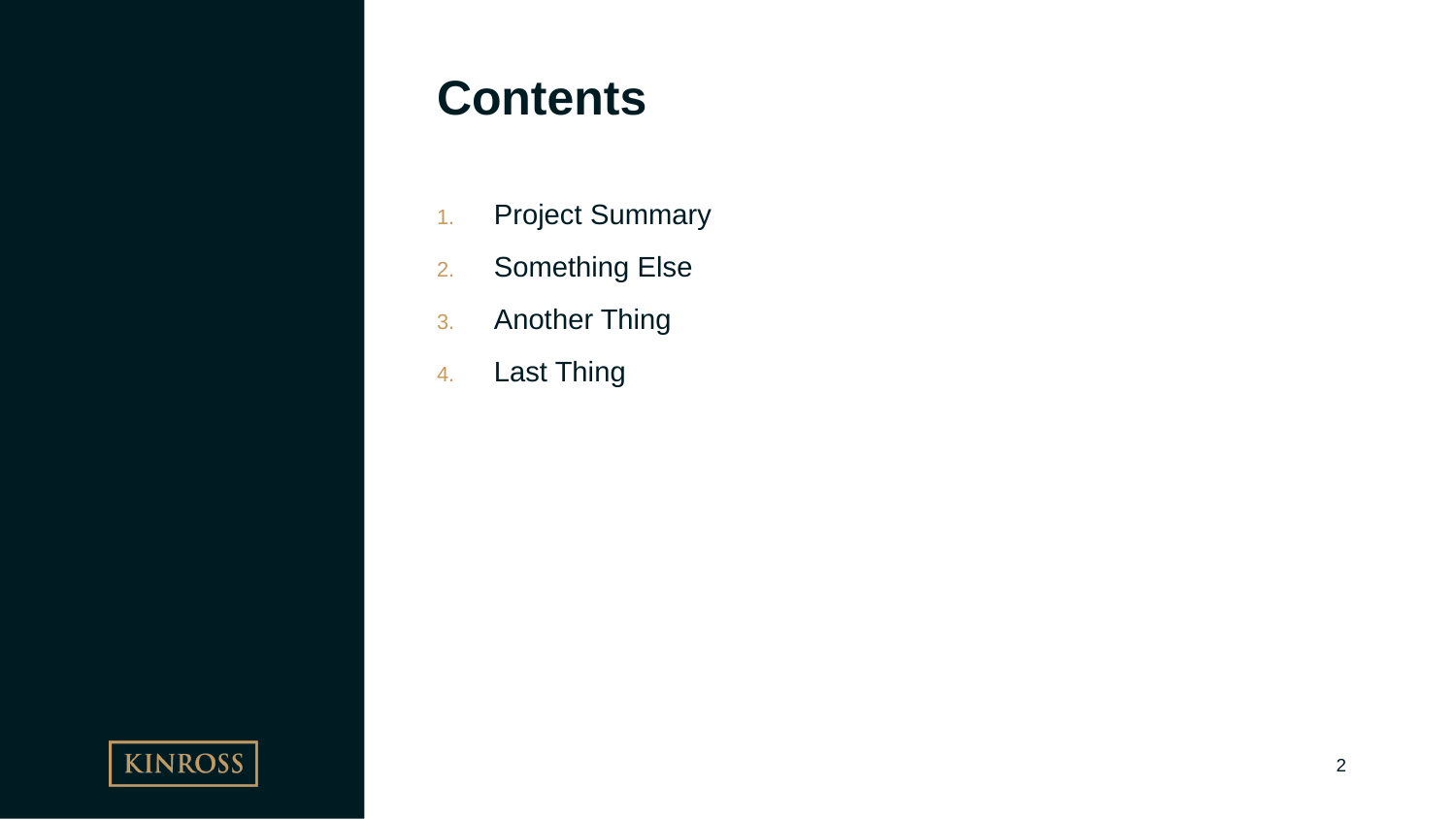

# Contents
Project Summary
Something Else
Another Thing
Last Thing
2
August 4, 2021